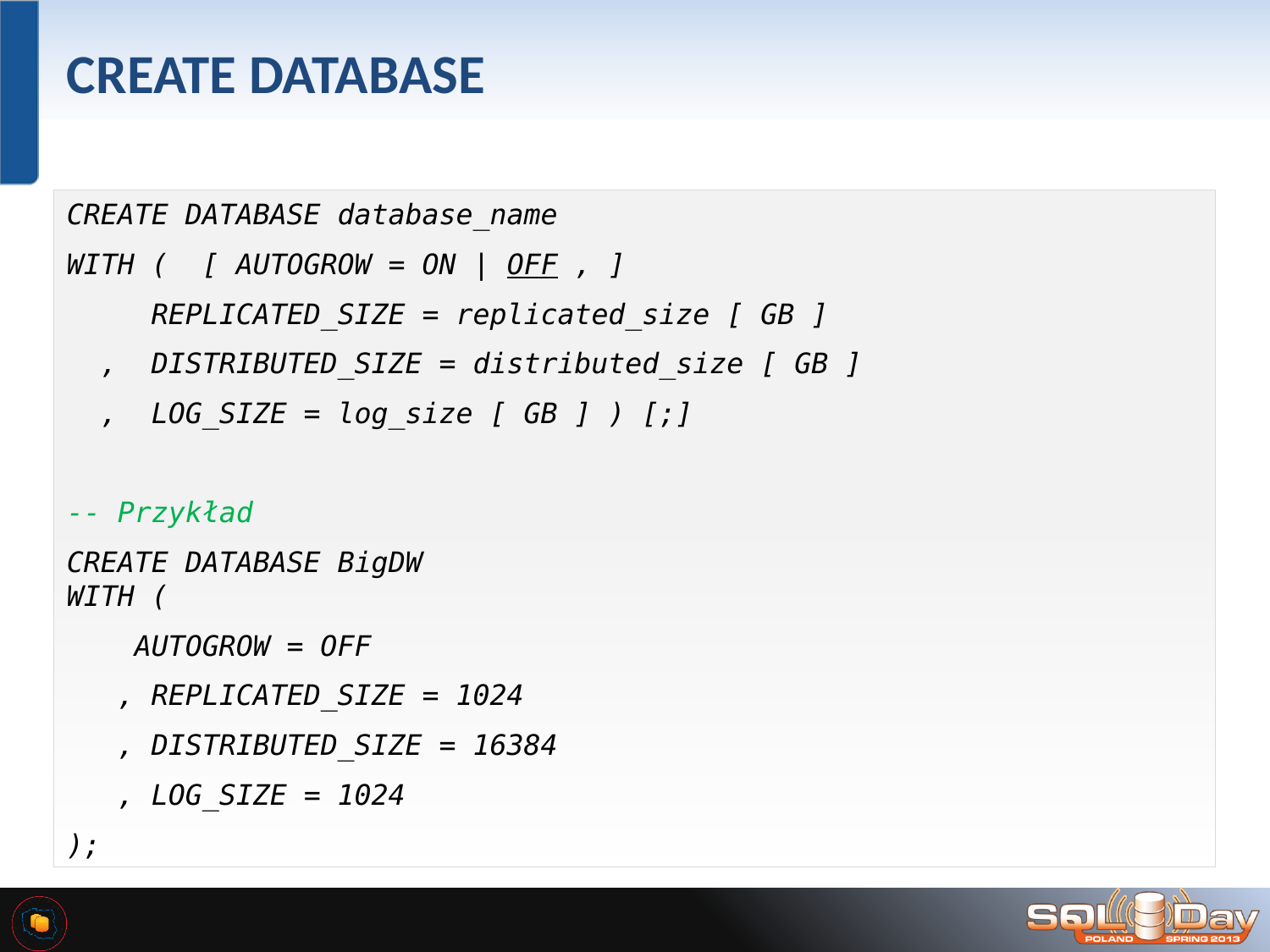

# CREATE DATABASE
CREATE DATABASE database_name
WITH (  [ AUTOGROW = ON | OFF , ]
     REPLICATED_SIZE = replicated_size [ GB ]
  ,  DISTRIBUTED_SIZE = distributed_size [ GB ]
  ,  LOG_SIZE = log_size [ GB ] ) [;]

-- Przykład
CREATE DATABASE BigDW
WITH (
    AUTOGROW = OFF
   , REPLICATED_SIZE = 1024
   , DISTRIBUTED_SIZE = 16384
   , LOG_SIZE = 1024
);